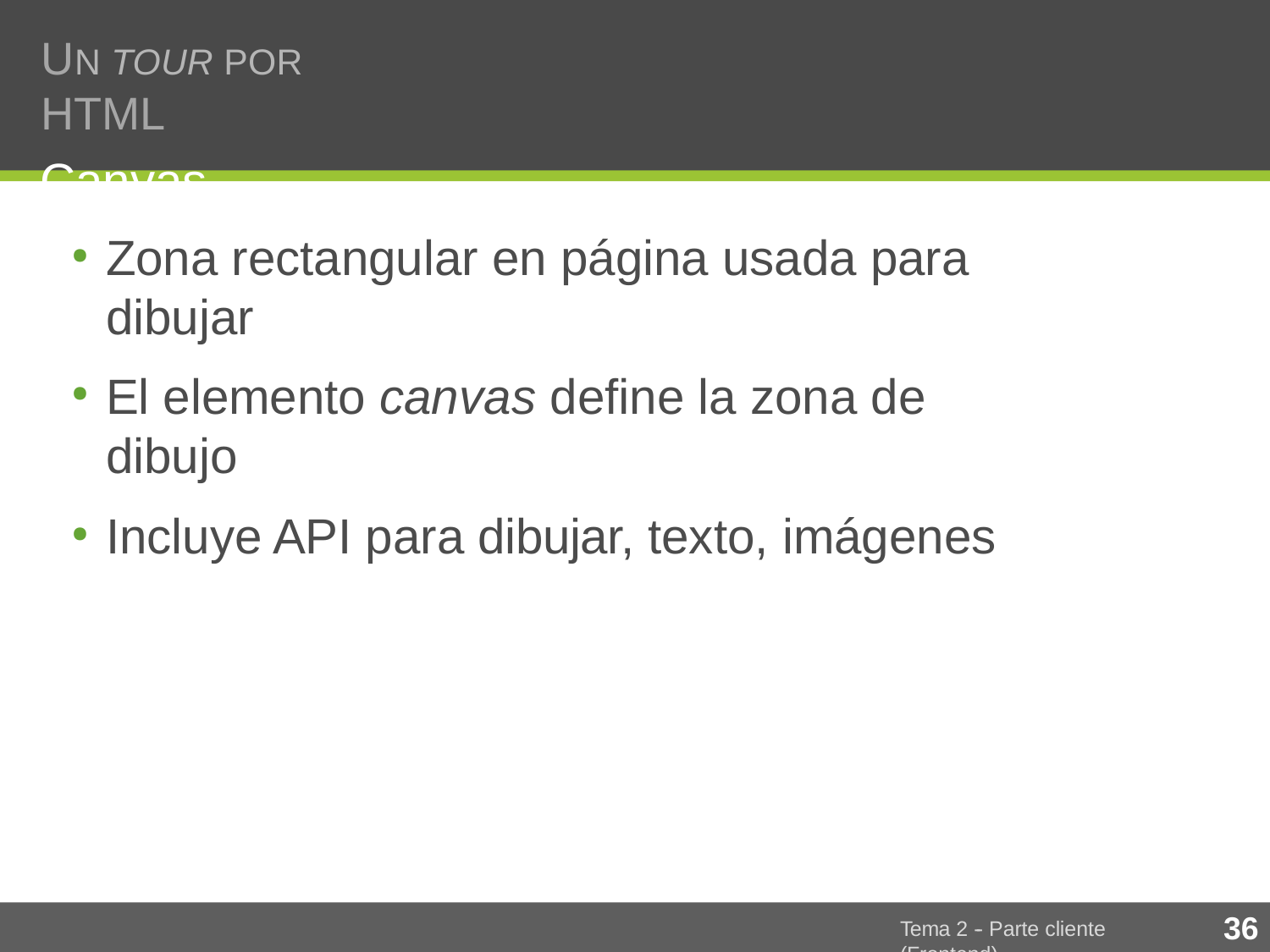

# UN TOUR POR HTML
Canvas
Zona rectangular en página usada para dibujar
El elemento canvas deﬁne la zona de dibujo
Incluye API para dibujar, texto, imágenes
36
Tema 2 -­‐ Parte cliente (Frontend)